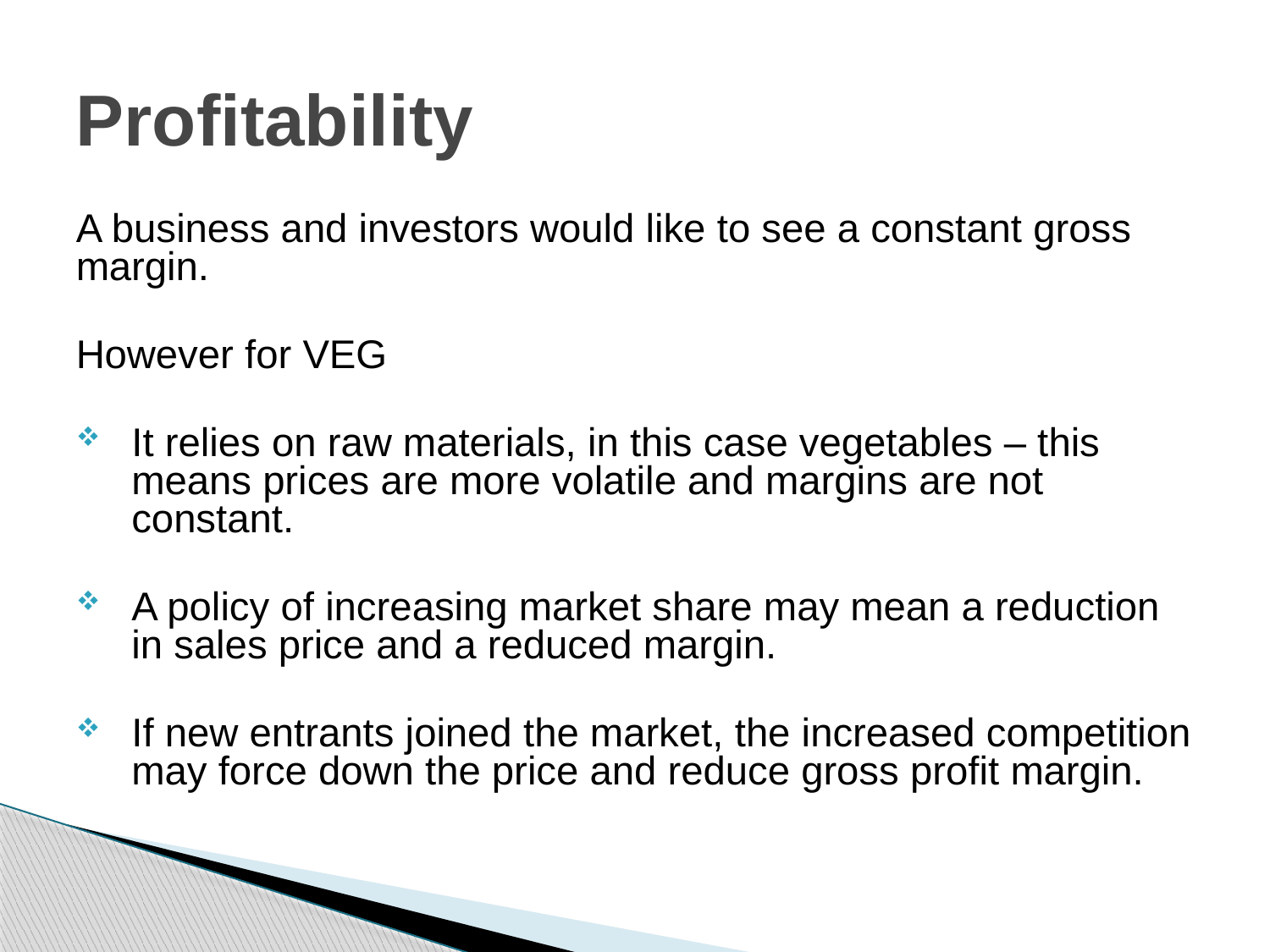

# Profitability
A business and investors would like to see a constant gross margin.

However for VEG

It relies on raw materials, in this case vegetables – this means prices are more volatile and margins are not constant.

A policy of increasing market share may mean a reduction in sales price and a reduced margin.

If new entrants joined the market, the increased competition may force down the price and reduce gross profit margin.